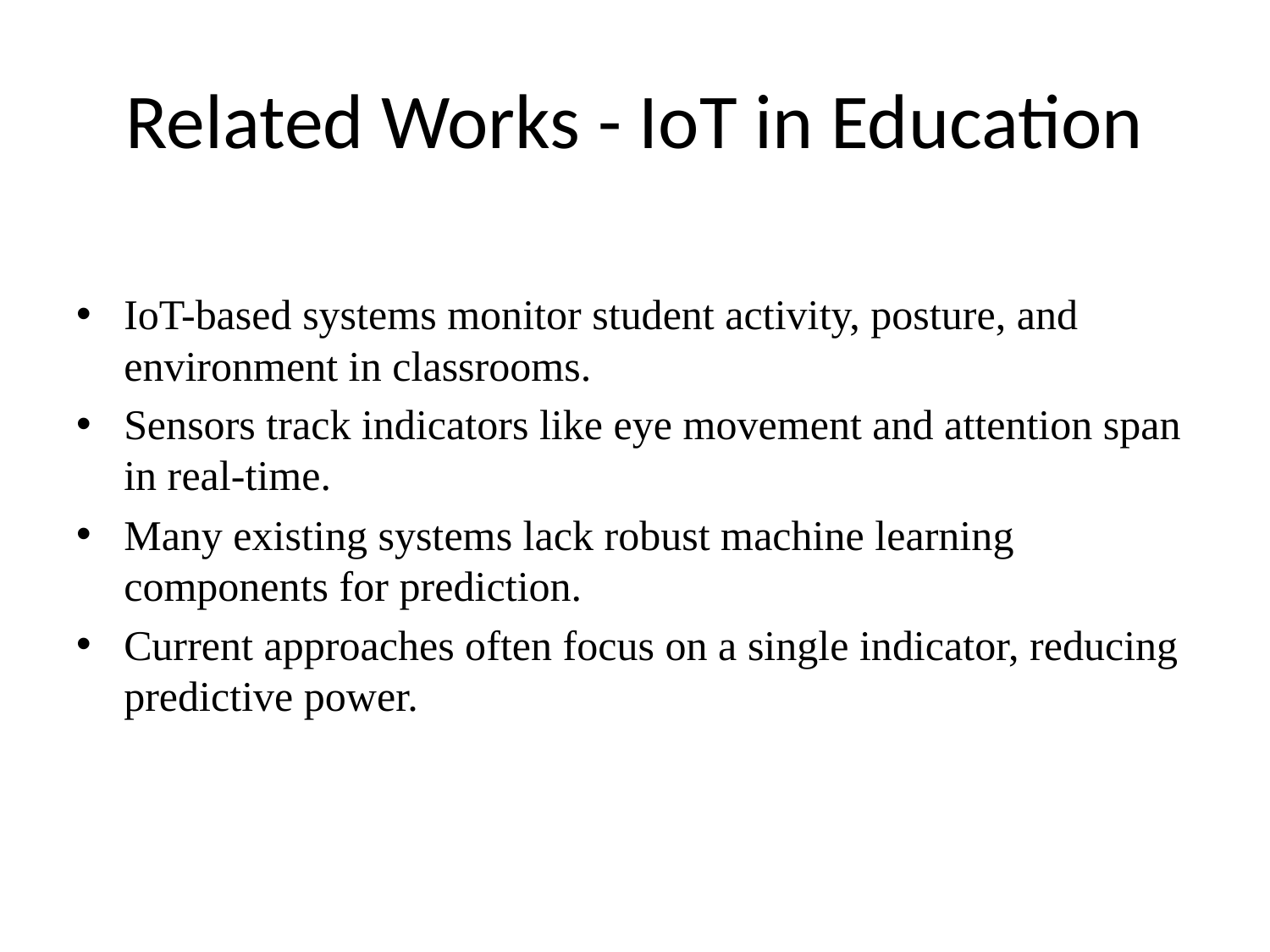

# Related Works - IoT in Education

IoT-based systems monitor student activity, posture, and environment in classrooms.
Sensors track indicators like eye movement and attention span in real-time.
Many existing systems lack robust machine learning components for prediction.
Current approaches often focus on a single indicator, reducing predictive power.